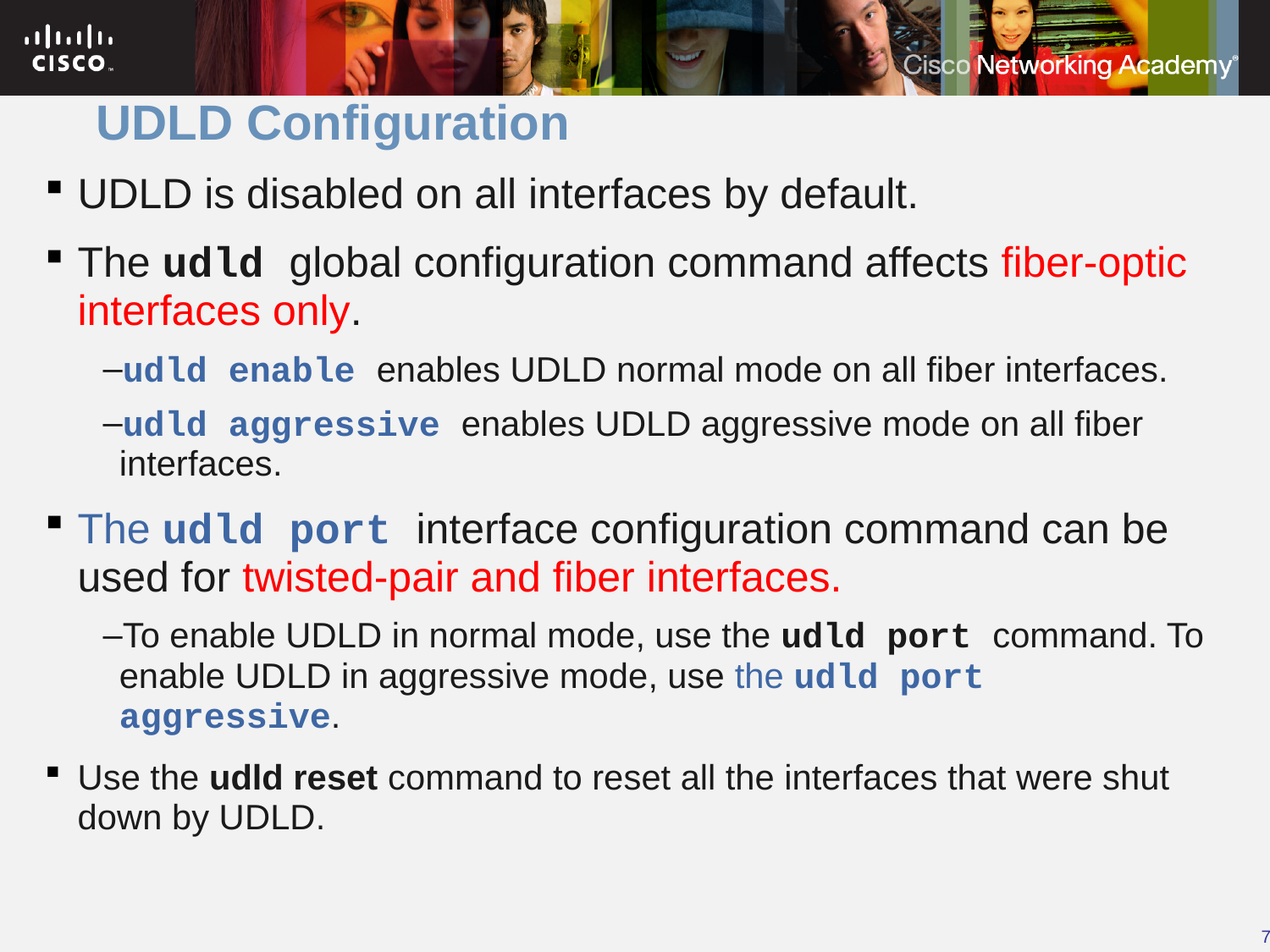

# UDLD Configuration
UDLD is disabled on all interfaces by default.
The udld global configuration command affects fiber-optic interfaces only.
udld enable enables UDLD normal mode on all fiber interfaces.
udld aggressive enables UDLD aggressive mode on all fiber interfaces.
The udld port interface configuration command can be used for twisted-pair and fiber interfaces.
To enable UDLD in normal mode, use the udld port command. To enable UDLD in aggressive mode, use the udld port aggressive.
Use the udld reset command to reset all the interfaces that were shut down by UDLD.